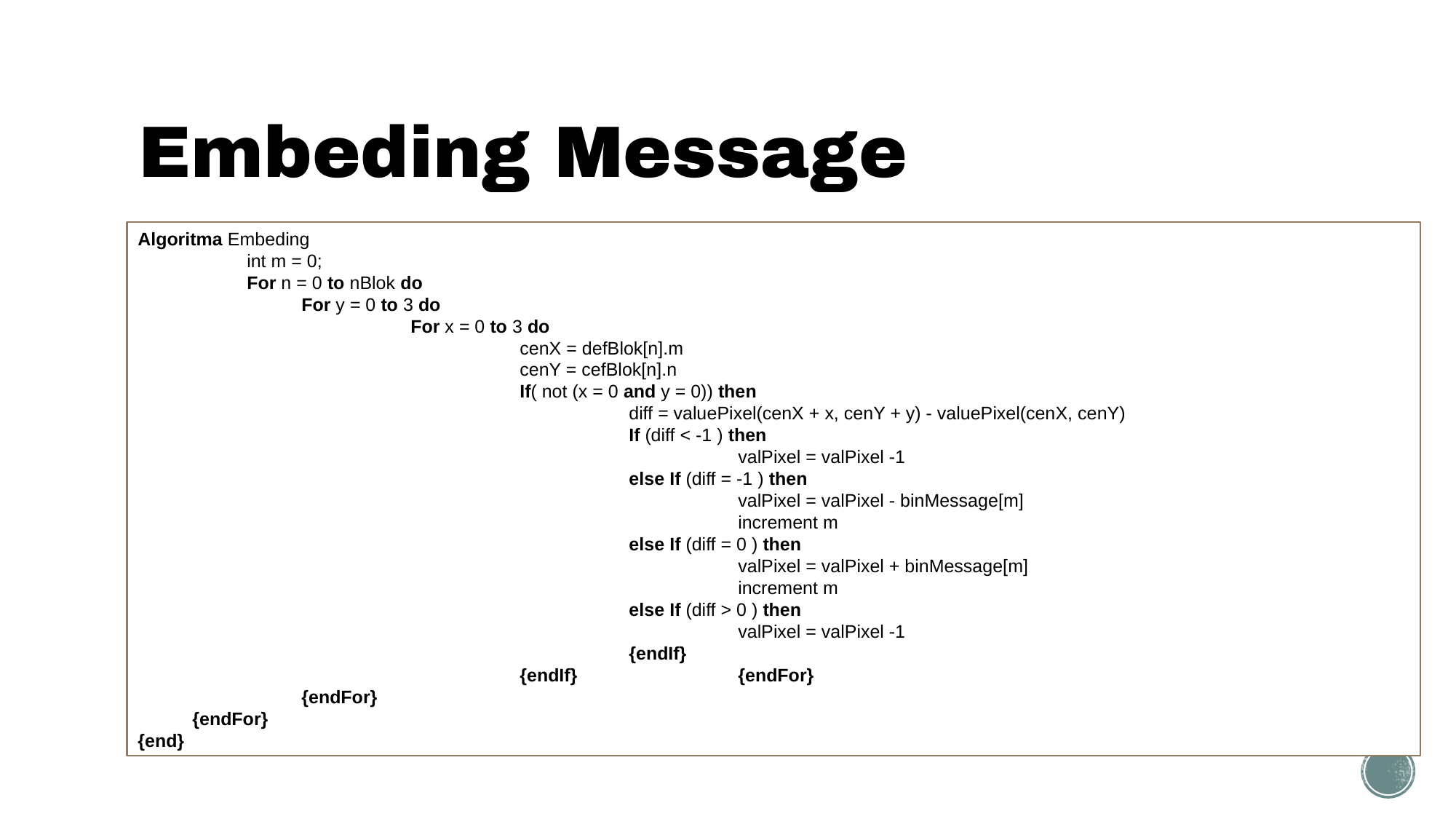

# Embeding Message
Algoritma Embeding
	int m = 0;
	For n = 0 to nBlok do
	For y = 0 to 3 do
		For x = 0 to 3 do
			cenX = defBlok[n].m
			cenY = cefBlok[n].n
			If( not (x = 0 and y = 0)) then
				diff = valuePixel(cenX + x, cenY + y) - valuePixel(cenX, cenY)
				If (diff < -1 ) then
					valPixel = valPixel -1
				else If (diff = -1 ) then
					valPixel = valPixel - binMessage[m]
					increment m
				else If (diff = 0 ) then
					valPixel = valPixel + binMessage[m]
					increment m
				else If (diff > 0 ) then
					valPixel = valPixel -1
				{endIf}
			{endIf} 		{endFor}
	{endFor}
{endFor}
{end}